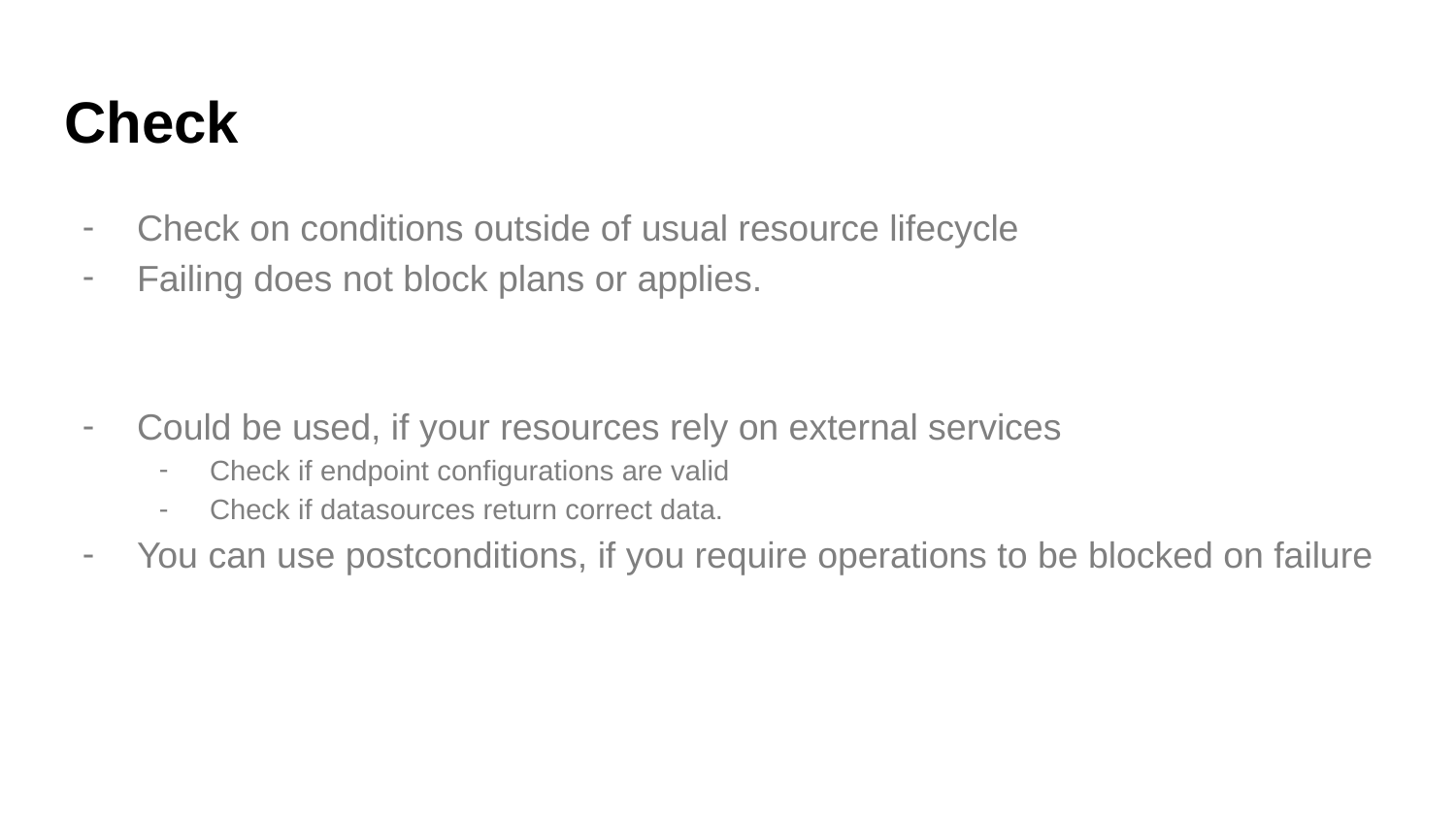

# Check
Check on conditions outside of usual resource lifecycle
Failing does not block plans or applies.

Could be used, if your resources rely on external services
Check if endpoint configurations are valid
Check if datasources return correct data.
You can use postconditions, if you require operations to be blocked on failure